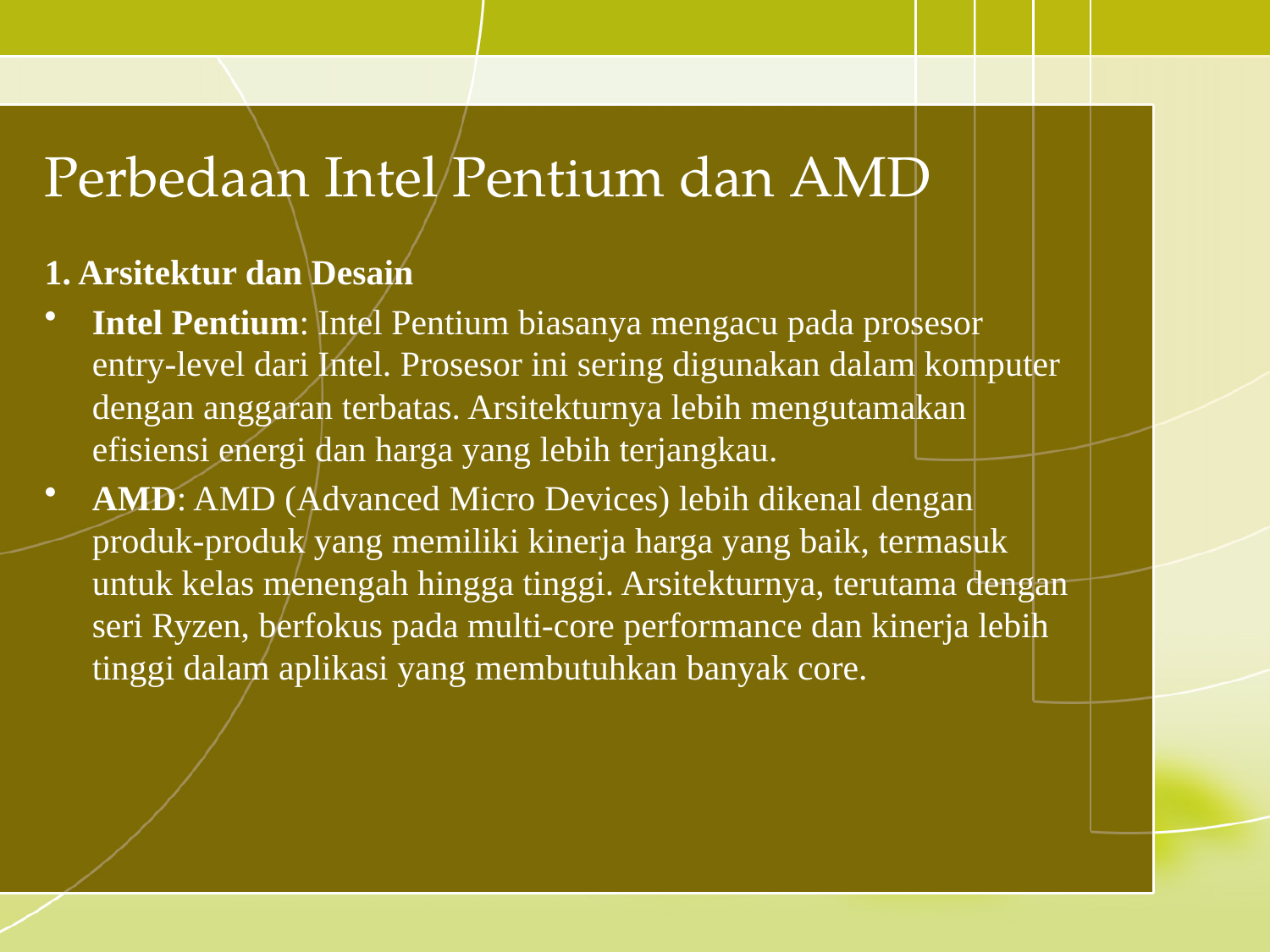

# Perbedaan Intel Pentium dan AMD
1. Arsitektur dan Desain
Intel Pentium: Intel Pentium biasanya mengacu pada prosesor entry-level dari Intel. Prosesor ini sering digunakan dalam komputer dengan anggaran terbatas. Arsitekturnya lebih mengutamakan efisiensi energi dan harga yang lebih terjangkau.
AMD: AMD (Advanced Micro Devices) lebih dikenal dengan produk-produk yang memiliki kinerja harga yang baik, termasuk untuk kelas menengah hingga tinggi. Arsitekturnya, terutama dengan seri Ryzen, berfokus pada multi-core performance dan kinerja lebih tinggi dalam aplikasi yang membutuhkan banyak core.